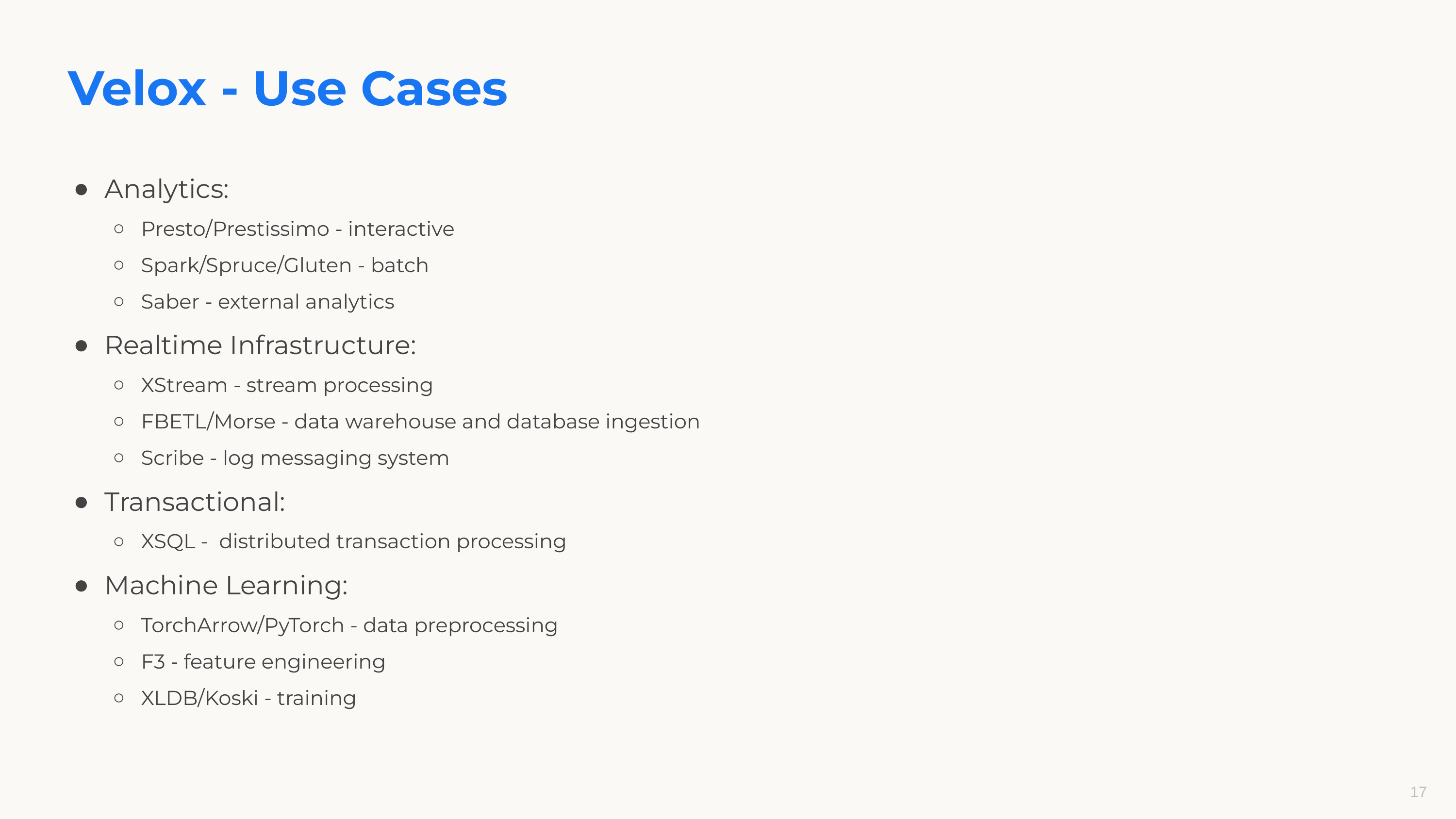

# Velox - Use Cases
Analytics:
Presto/Prestissimo - interactive
Spark/Spruce/Gluten - batch
Saber - external analytics
Realtime Infrastructure:
XStream - stream processing
FBETL/Morse - data warehouse and database ingestion
Scribe - log messaging system
Transactional:
XSQL -  distributed transaction processing
Machine Learning:
TorchArrow/PyTorch - data preprocessing
F3 - feature engineering
XLDB/Koski - training

17